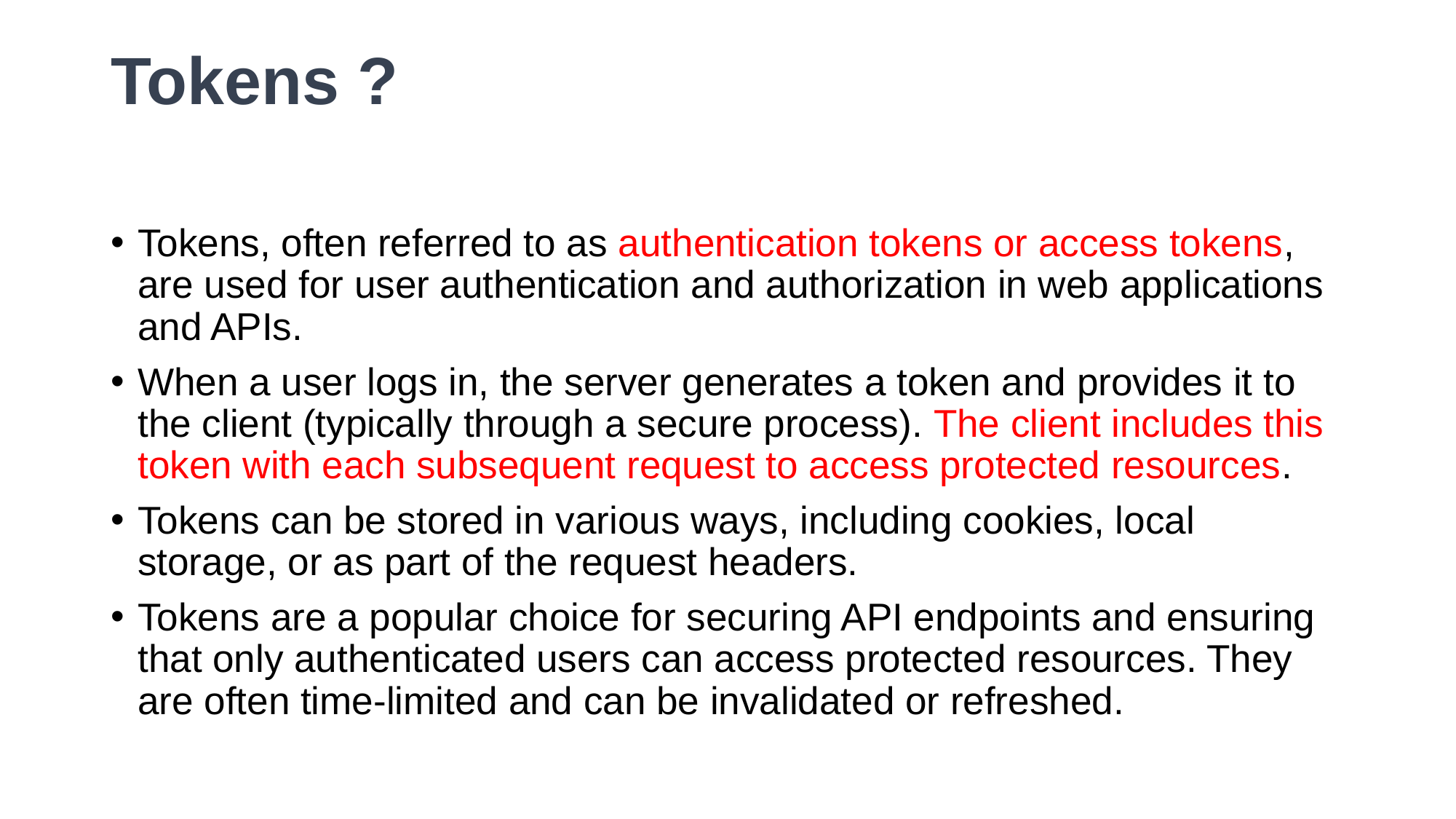

# Tokens ?
Tokens, often referred to as authentication tokens or access tokens, are used for user authentication and authorization in web applications and APIs.
When a user logs in, the server generates a token and provides it to the client (typically through a secure process). The client includes this token with each subsequent request to access protected resources.
Tokens can be stored in various ways, including cookies, local storage, or as part of the request headers.
Tokens are a popular choice for securing API endpoints and ensuring that only authenticated users can access protected resources. They are often time-limited and can be invalidated or refreshed.